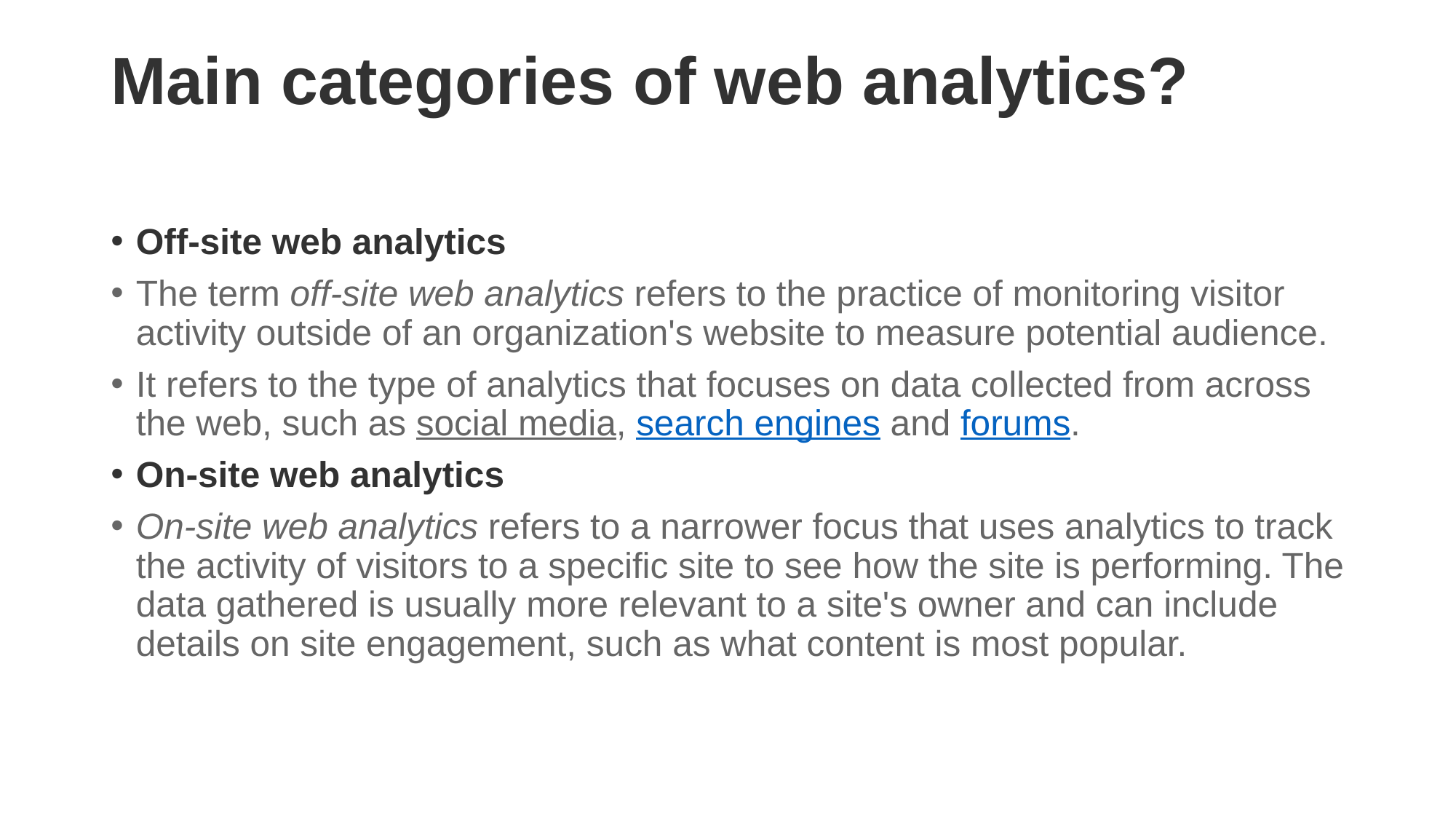

# Main categories of web analytics?
Off-site web analytics
The term off-site web analytics refers to the practice of monitoring visitor activity outside of an organization's website to measure potential audience.
It refers to the type of analytics that focuses on data collected from across the web, such as social media, search engines and forums.
On-site web analytics
On-site web analytics refers to a narrower focus that uses analytics to track the activity of visitors to a specific site to see how the site is performing. The data gathered is usually more relevant to a site's owner and can include details on site engagement, such as what content is most popular.